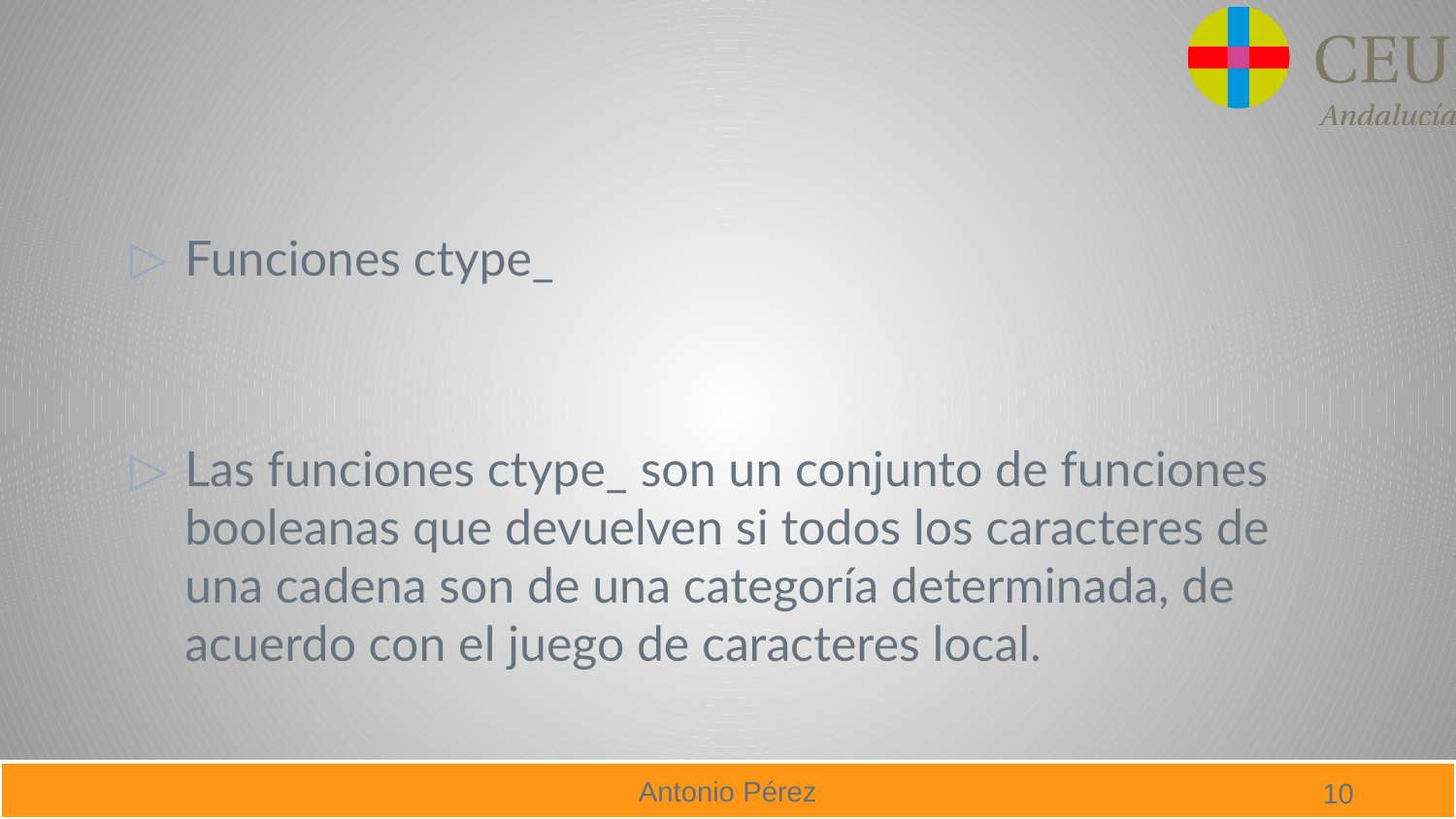

#
Funciones ctype_

Las funciones ctype_ son un conjunto de funciones booleanas que devuelven si todos los caracteres de una cadena son de una categoría determinada, de acuerdo con el juego de caracteres local.
10